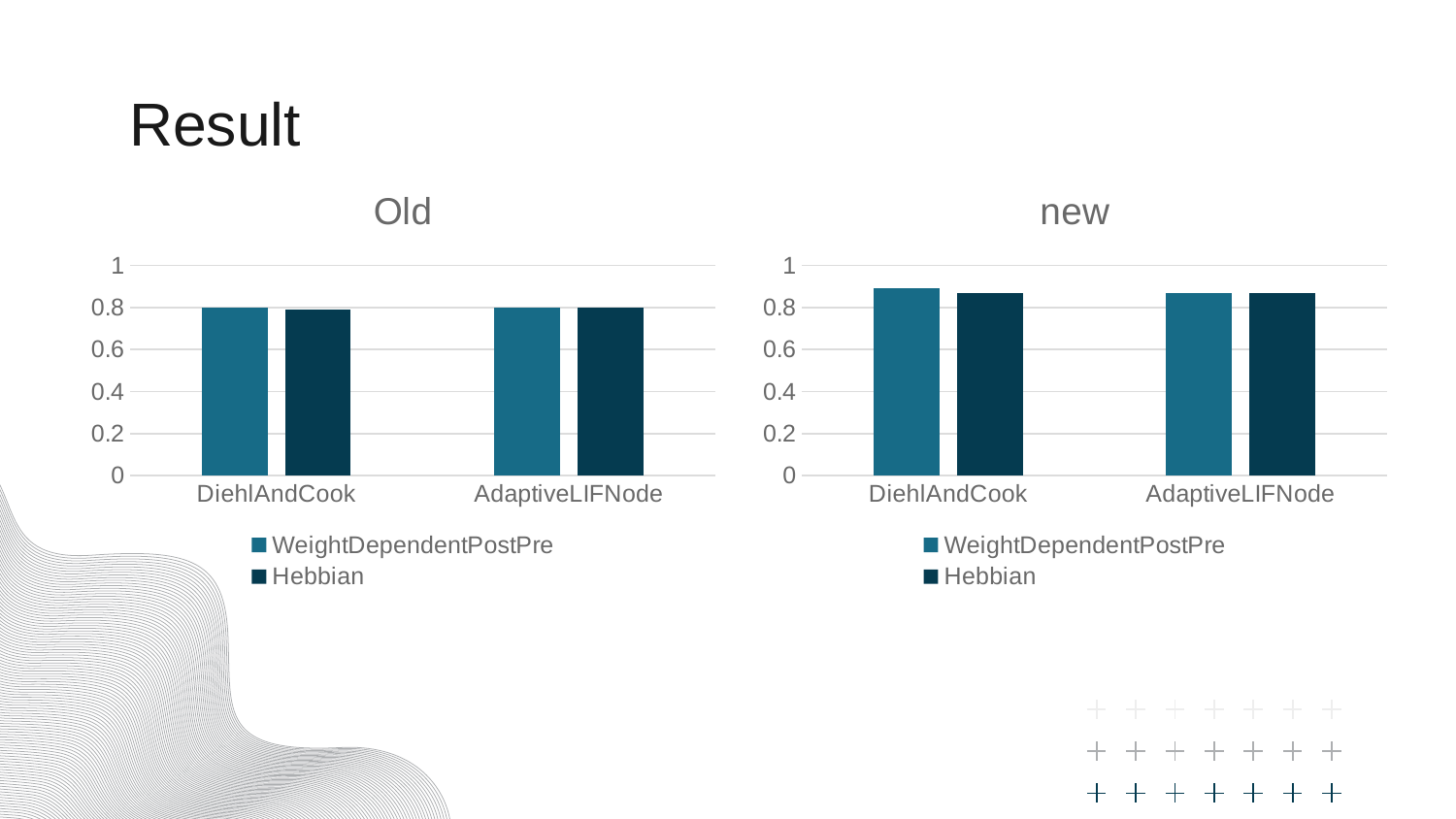

# Result

### Chart: Old

| Category | WeightDependentPostPre | Hebbian |
|---|---|---|
| DiehlAndCook | 0.8 | 0.79 |
| AdaptiveLIFNode | 0.8 | 0.8 |

### Chart: new

| Category | WeightDependentPostPre | Hebbian |
|---|---|---|
| DiehlAndCook | 0.89 | 0.87 |
| AdaptiveLIFNode | 0.87 | 0.87 |